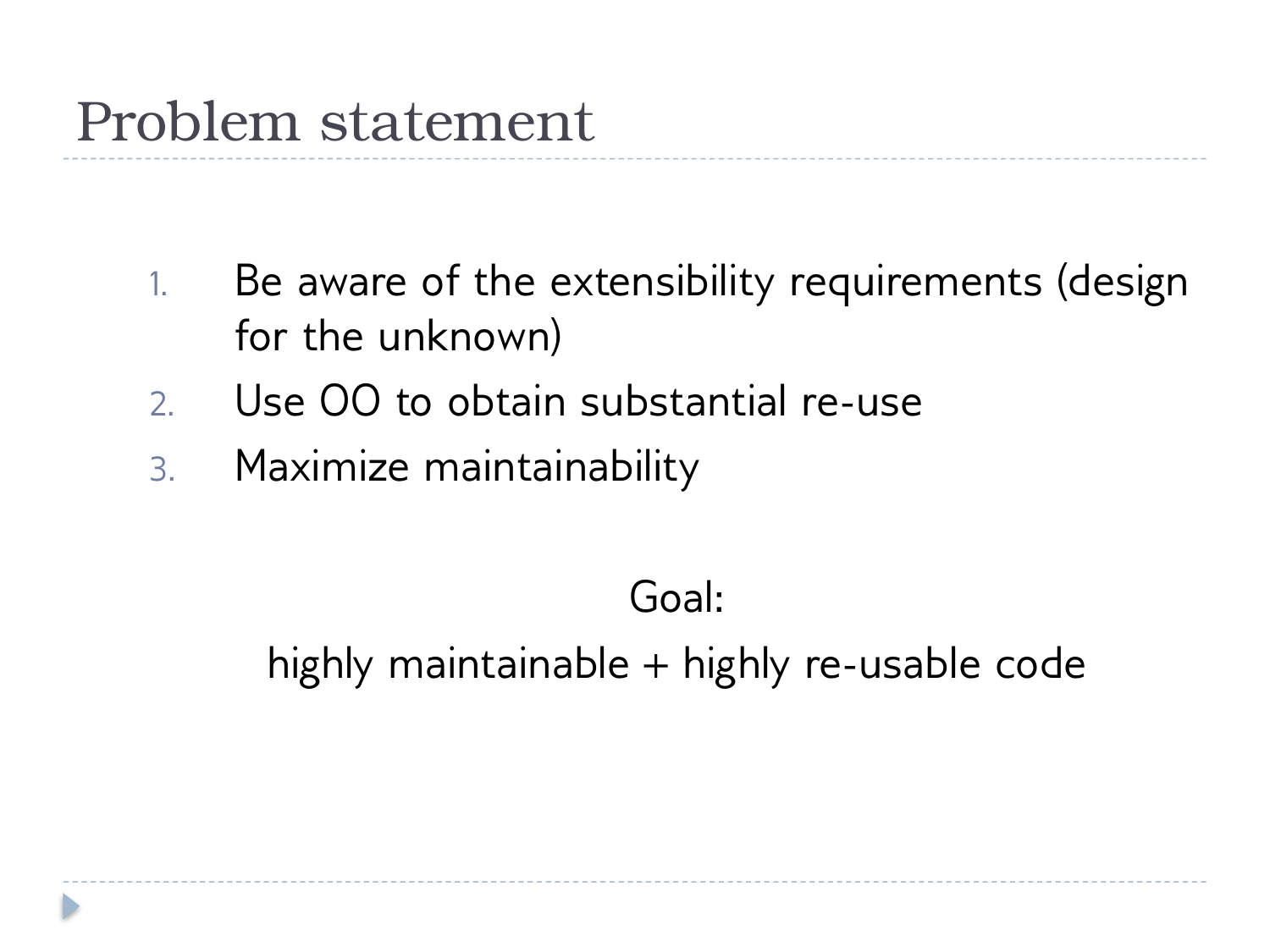

# Problem statement
Be aware of the extensibility requirements (design for the unknown)
Use OO to obtain substantial re-use
Maximize maintainability

Goal:
highly maintainable + highly re-usable code